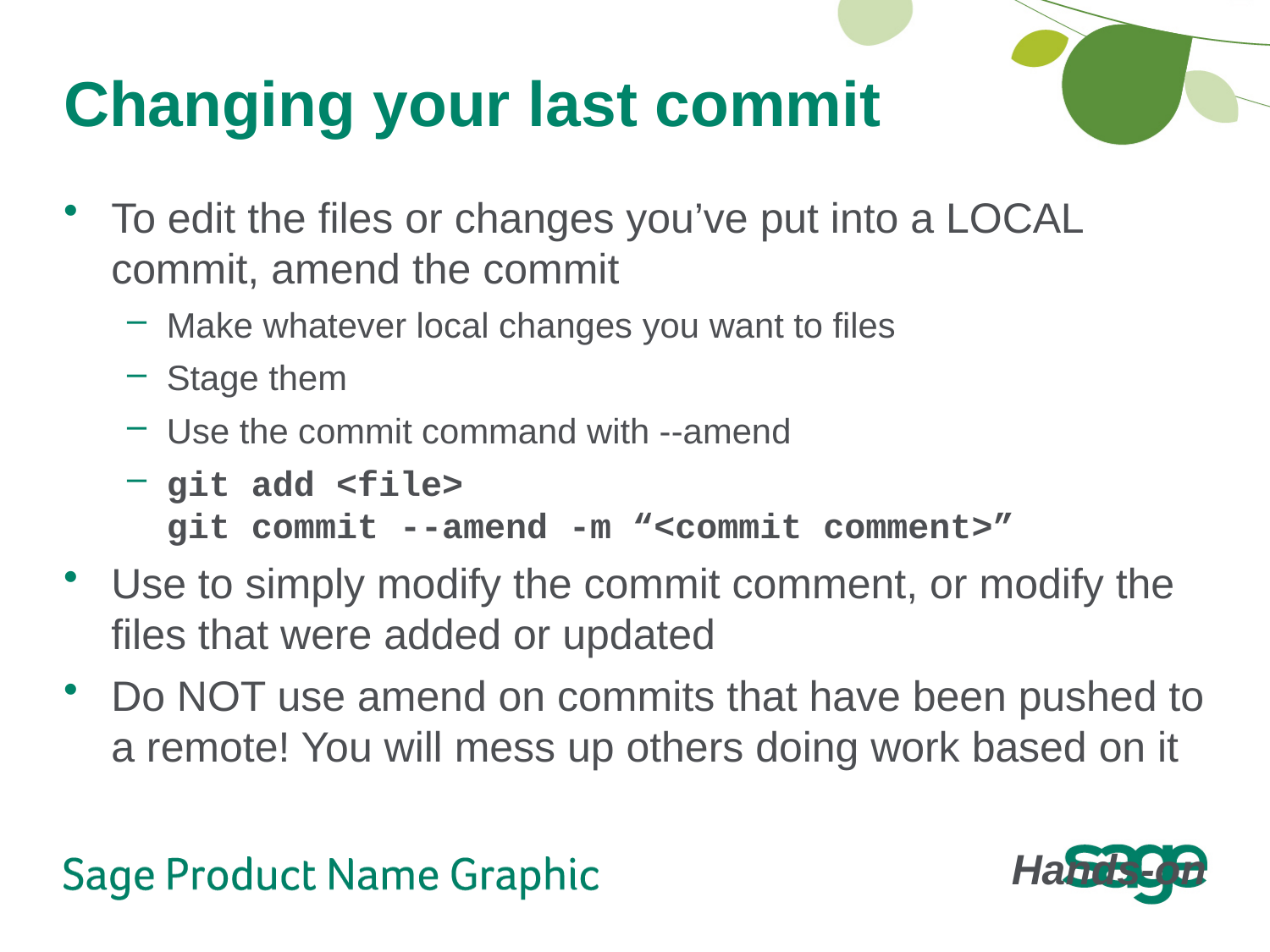

# Changing your last commit
To edit the files or changes you’ve put into a LOCAL commit, amend the commit
Make whatever local changes you want to files
Stage them
Use the commit command with --amend
git add <file>
git commit --amend -m “<commit comment>”
Use to simply modify the commit comment, or modify the files that were added or updated
Do NOT use amend on commits that have been pushed to a remote! You will mess up others doing work based on it

Hands-on